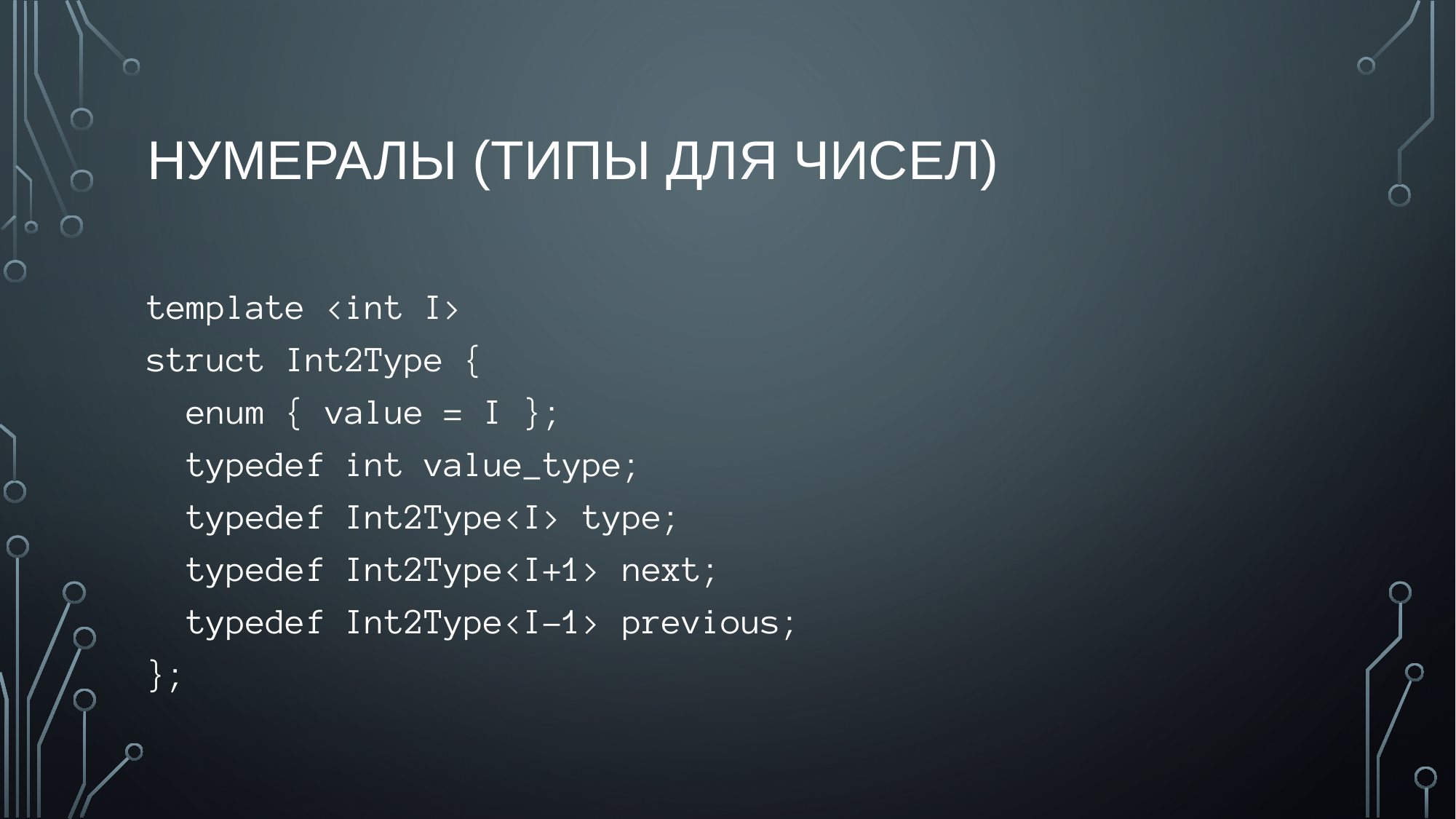

# Нумералы (типы для чисел)
template <int I>
struct Int2Type {
  enum { value = I };
  typedef int value_type;
  typedef Int2Type<I> type;
  typedef Int2Type<I+1> next;
  typedef Int2Type<I-1> previous;
};